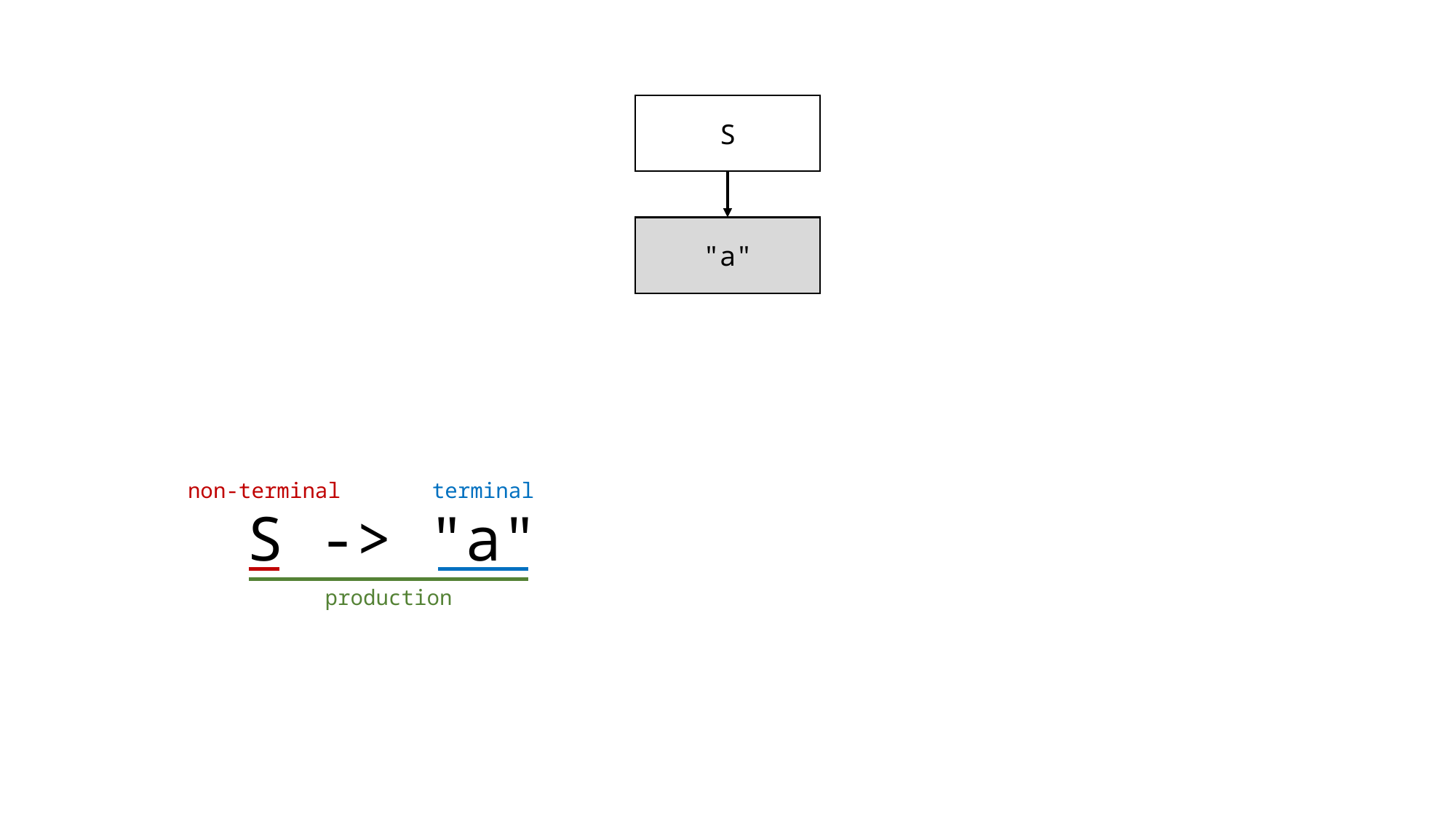

S
"a"
non-terminal
terminal
S -> "a"
production